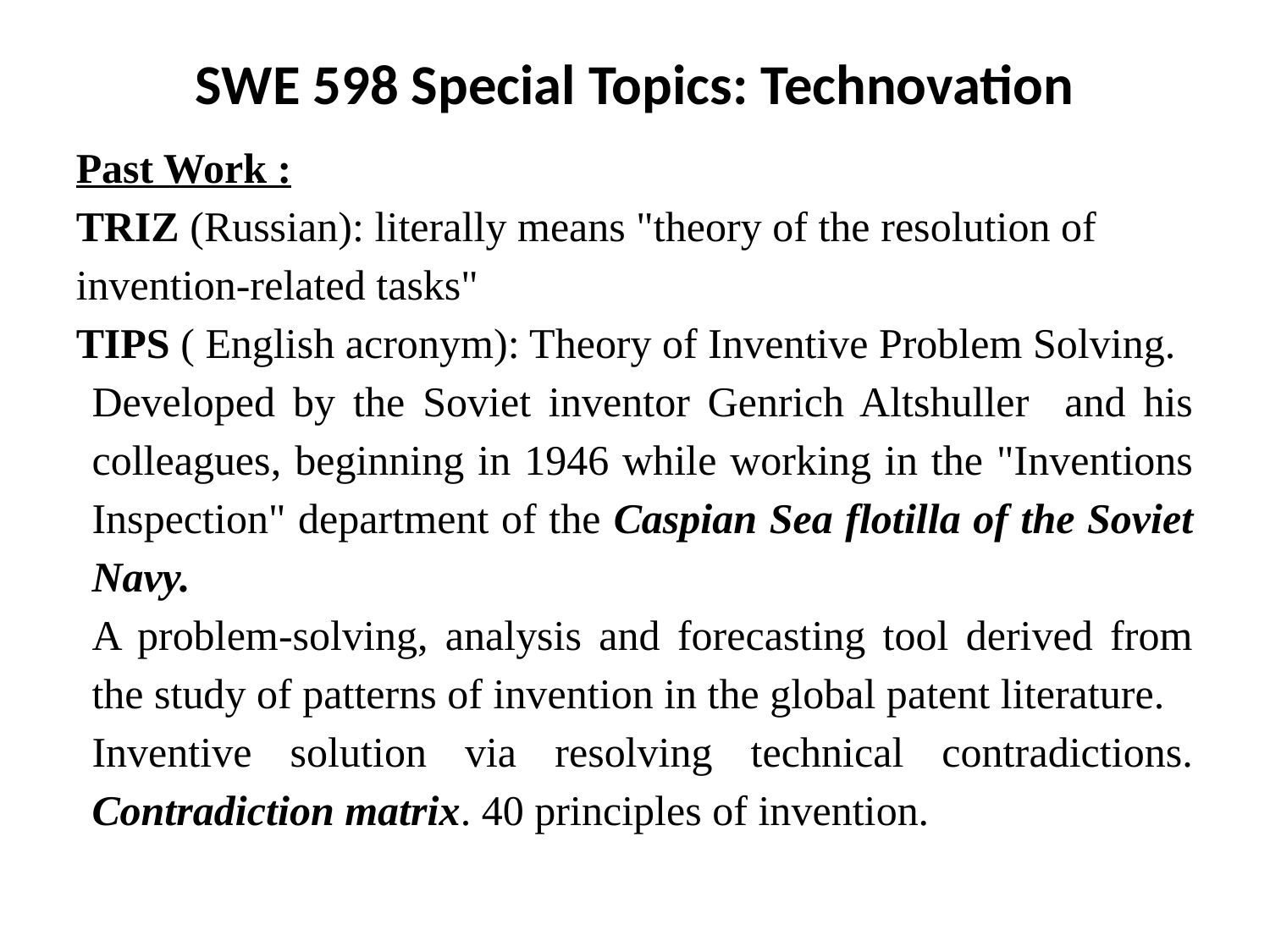

SWE 598 Special Topics: Technovation
Past Work :
TRIZ (Russian): literally means "theory of the resolution of invention-related tasks"
TIPS ( English acronym): Theory of Inventive Problem Solving.
Developed by the Soviet inventor Genrich Altshuller  and his colleagues, beginning in 1946 while working in the "Inventions Inspection" department of the Caspian Sea flotilla of the Soviet Navy.
A problem-solving, analysis and forecasting tool derived from the study of patterns of invention in the global patent literature.
Inventive solution via resolving technical contradictions. Contradiction matrix. 40 principles of invention.